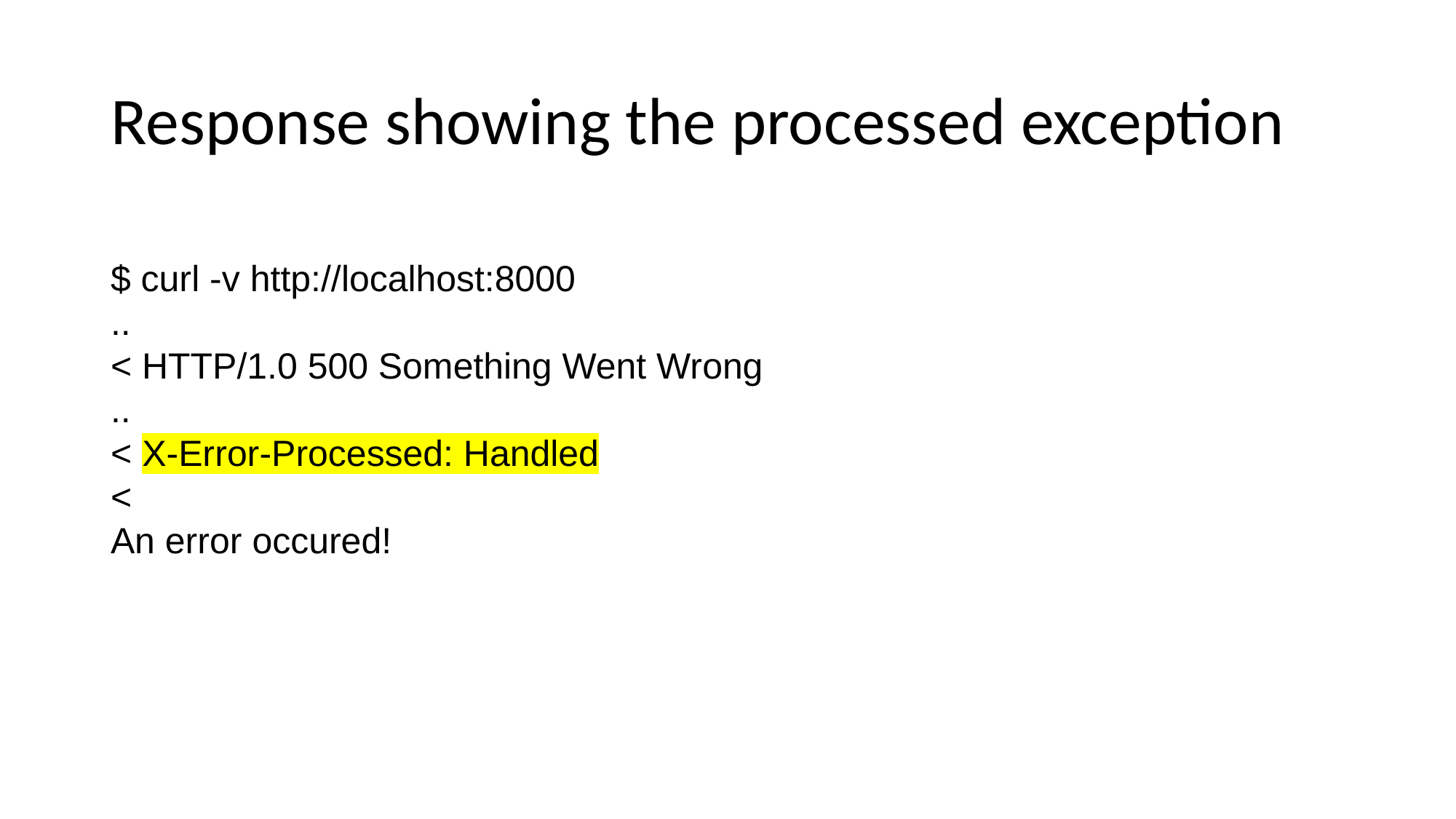

# Response showing the processed exception
$ curl -v http://localhost:8000
..
< HTTP/1.0 500 Something Went Wrong
..
< X-Error-Processed: Handled
<
An error occured!